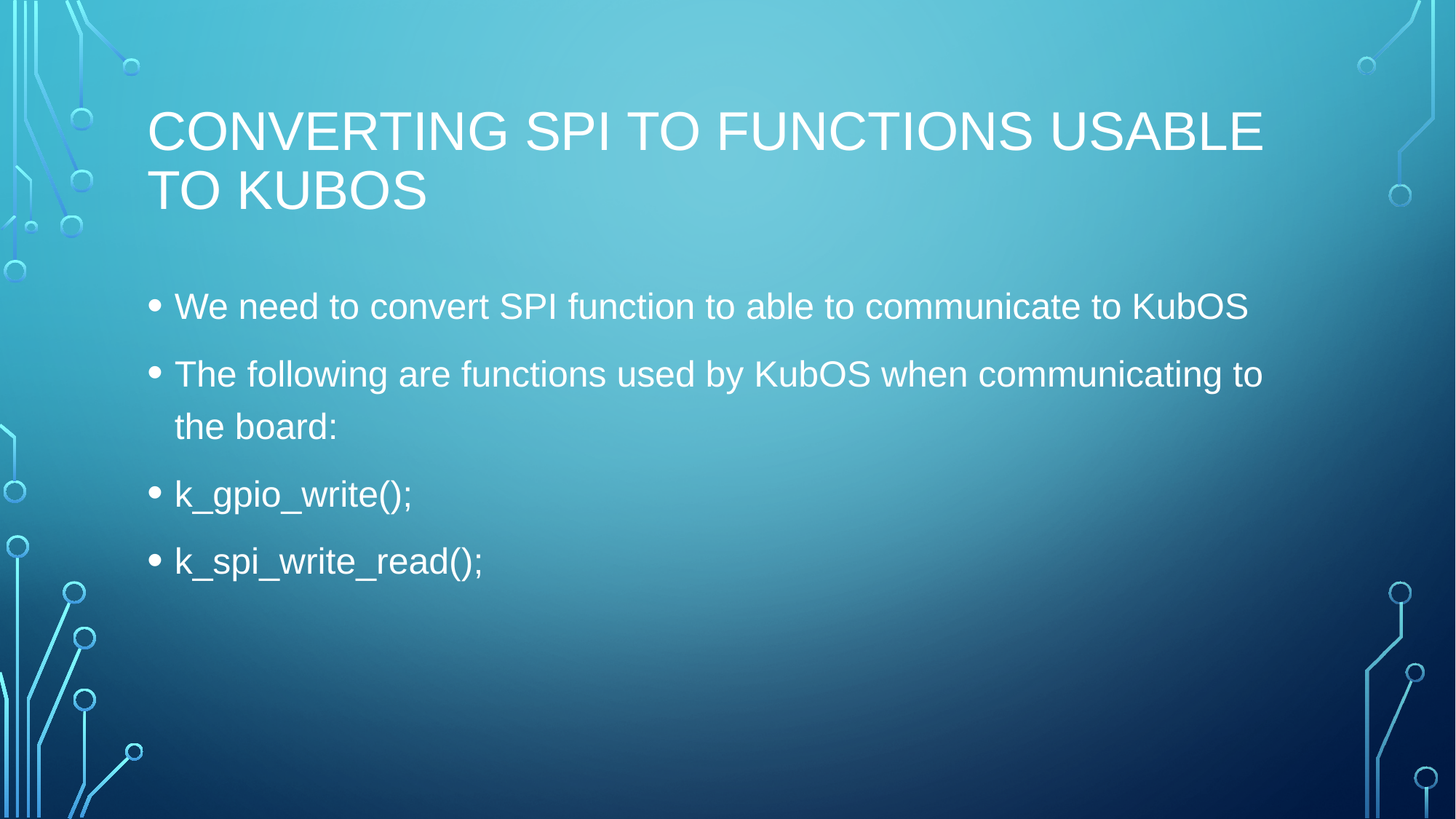

# Converting spi to functions usable to kubos
We need to convert SPI function to able to communicate to KubOS
The following are functions used by KubOS when communicating to the board:
k_gpio_write();
k_spi_write_read();